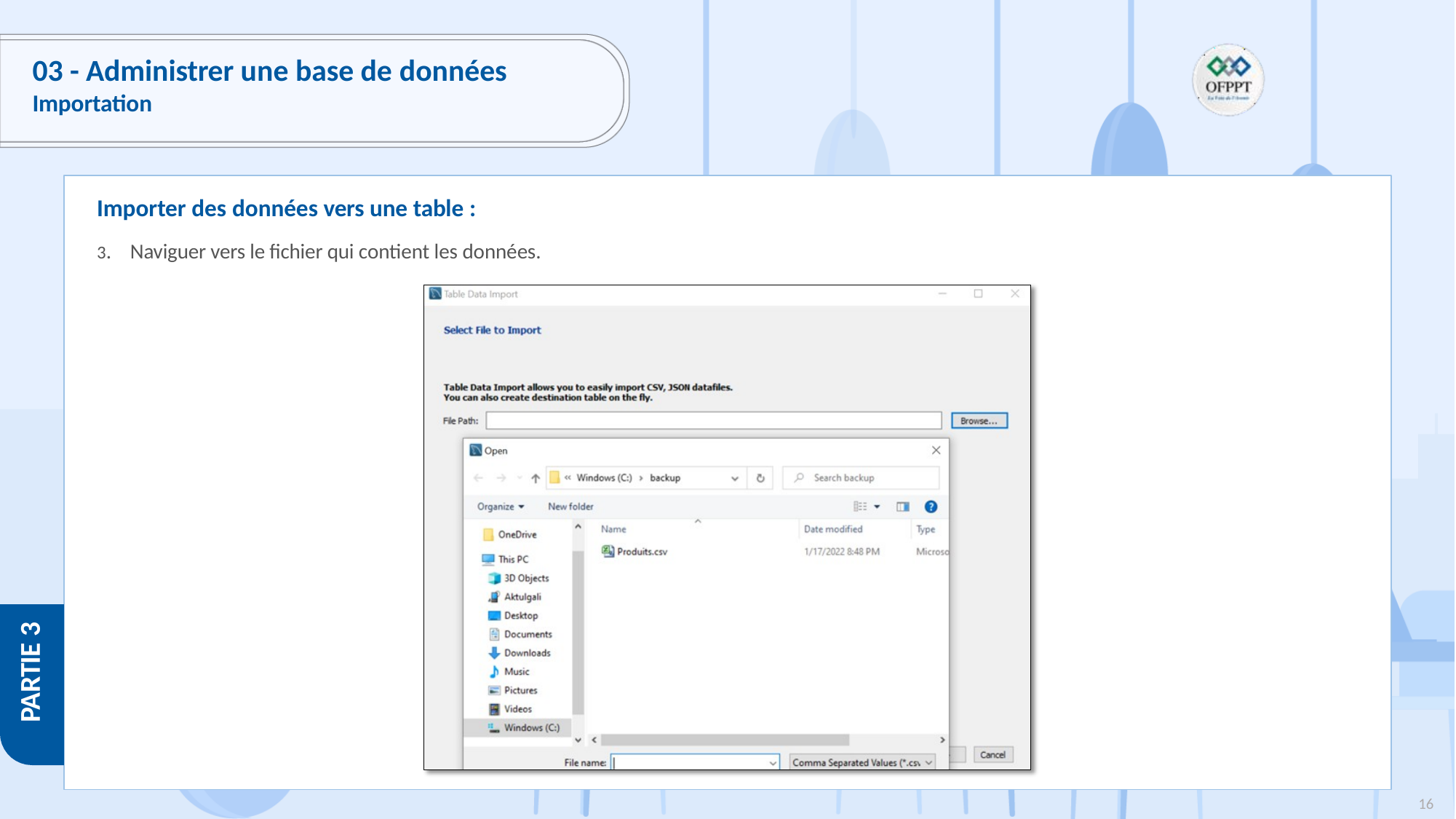

# 03 - Administrer une base de données
Importation
Importer des données vers une table :
3.    Naviguer vers le fichier qui contient les données.

PARTIE 3
16
Copyright - Tout droit réservé - OFPPT